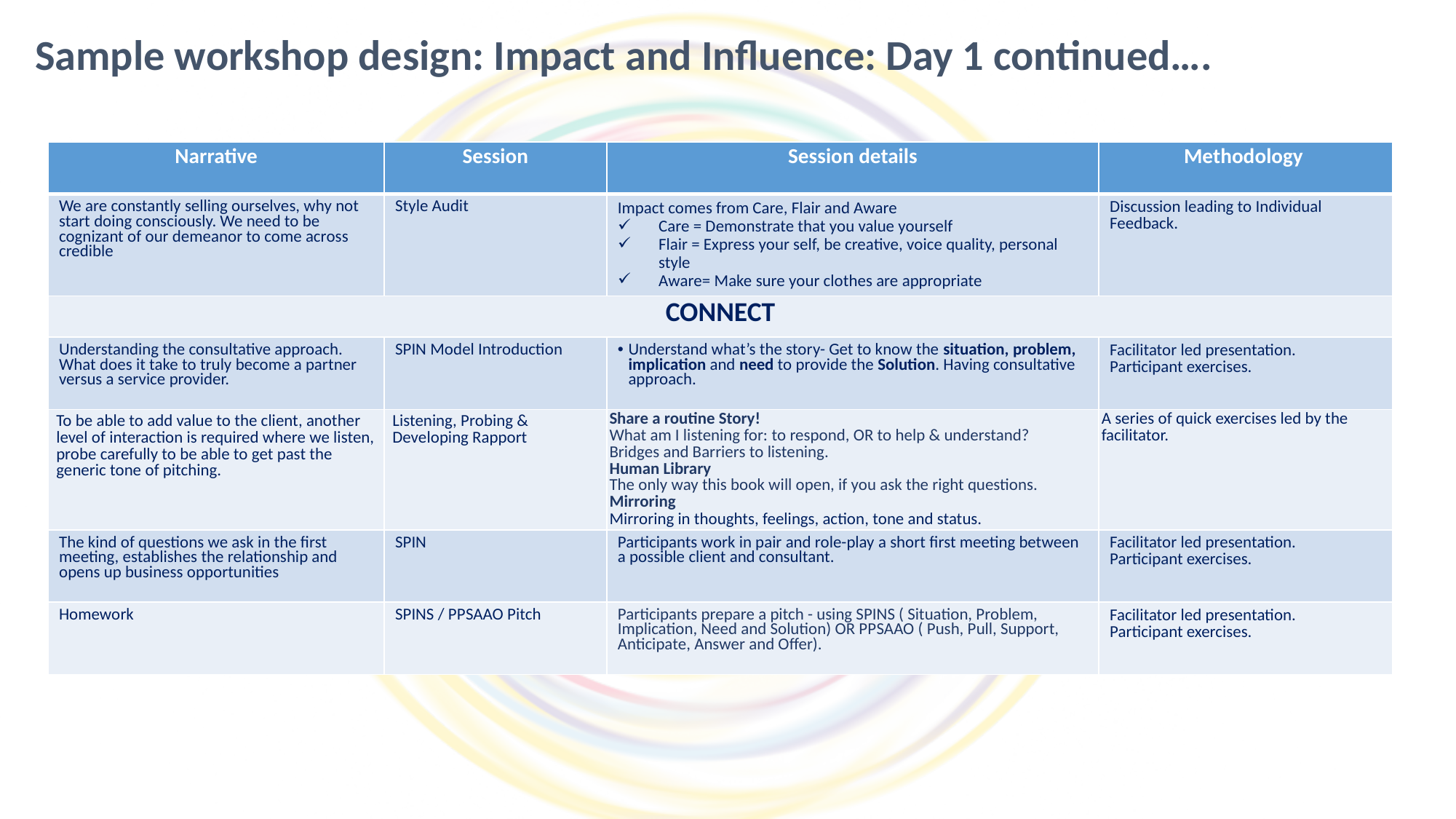

Sample workshop design: Impact and Influence: Day 1 continued….
| Narrative | Session | Session details | Methodology |
| --- | --- | --- | --- |
| We are constantly selling ourselves, why not start doing consciously. We need to be cognizant of our demeanor to come across credible | Style Audit | Impact comes from Care, Flair and Aware Care = Demonstrate that you value yourself Flair = Express your self, be creative, voice quality, personal style Aware= Make sure your clothes are appropriate | Discussion leading to Individual Feedback. |
| CONNECT |  |  |  |
| Understanding the consultative approach. What does it take to truly become a partner versus a service provider. | SPIN Model Introduction | Understand what’s the story- Get to know the situation, problem, implication and need to provide the Solution. Having consultative approach. | Facilitator led presentation. Participant exercises. |
| To be able to add value to the client, another level of interaction is required where we listen, probe carefully to be able to get past the generic tone of pitching. | Listening, Probing & Developing Rapport | Share a routine Story! What am I listening for: to respond, OR to help & understand? Bridges and Barriers to listening. Human Library The only way this book will open, if you ask the right questions. Mirroring Mirroring in thoughts, feelings, action, tone and status. | A series of quick exercises led by the facilitator. |
| The kind of questions we ask in the first meeting, establishes the relationship and opens up business opportunities | SPIN | Participants work in pair and role-play a short first meeting between a possible client and consultant. | Facilitator led presentation. Participant exercises. |
| Homework | SPINS / PPSAAO Pitch | Participants prepare a pitch - using SPINS ( Situation, Problem, Implication, Need and Solution) OR PPSAAO ( Push, Pull, Support, Anticipate, Answer and Offer). | Facilitator led presentation. Participant exercises. |